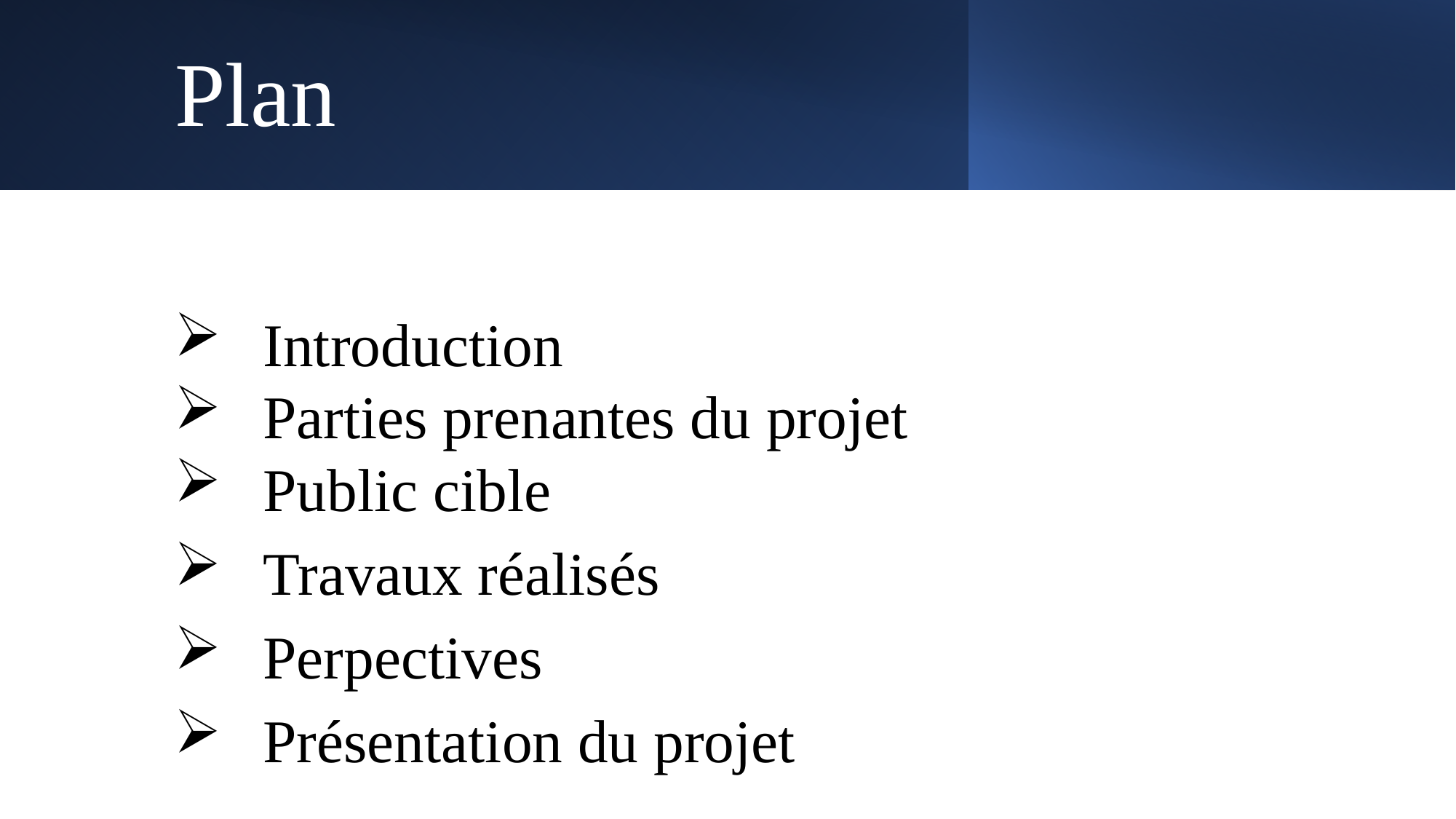

# Plan
Introduction
Parties prenantes du projet
Public cible
Travaux réalisés
Perpectives
Présentation du projet